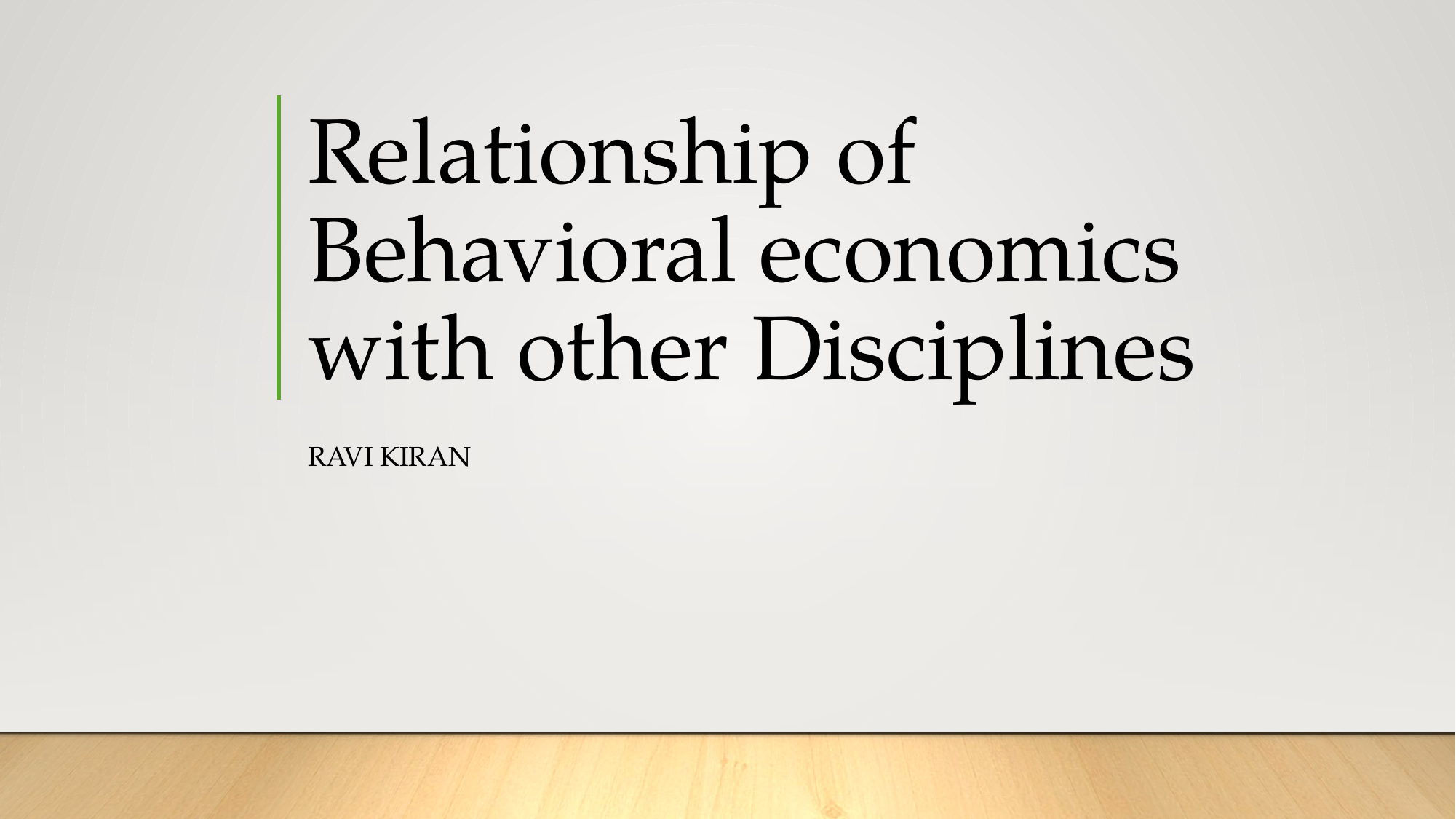

# Relationship of Behavioral economics with other Disciplines
Ravi Kiran